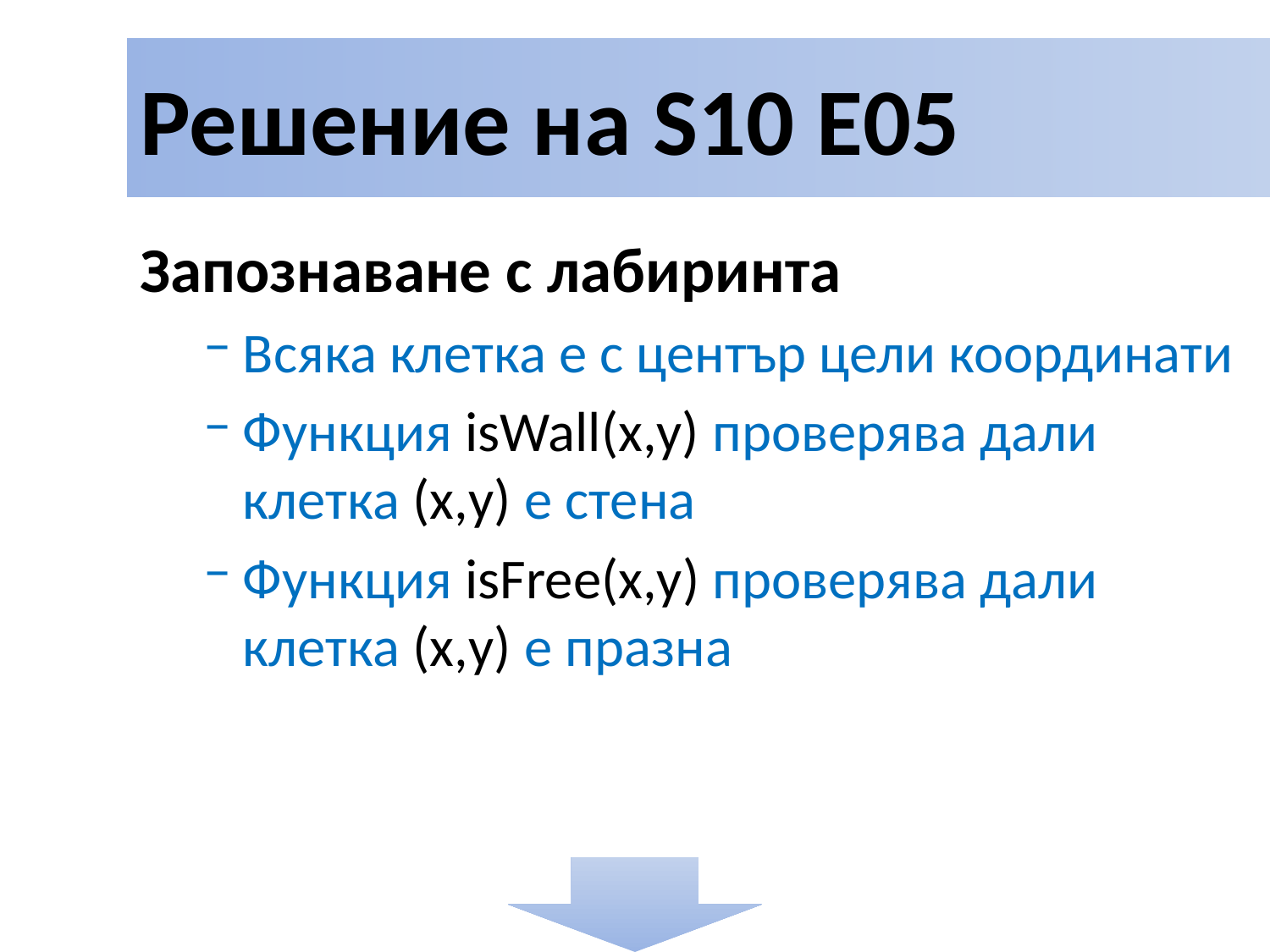

# Решение на S10 E05
Запознаване с лабиринта
Всяка клетка е с център цели координати
Функция isWall(x,y) проверява дали клетка (x,y) е стена
Функция isFree(x,y) проверява дали клетка (x,y) е празна